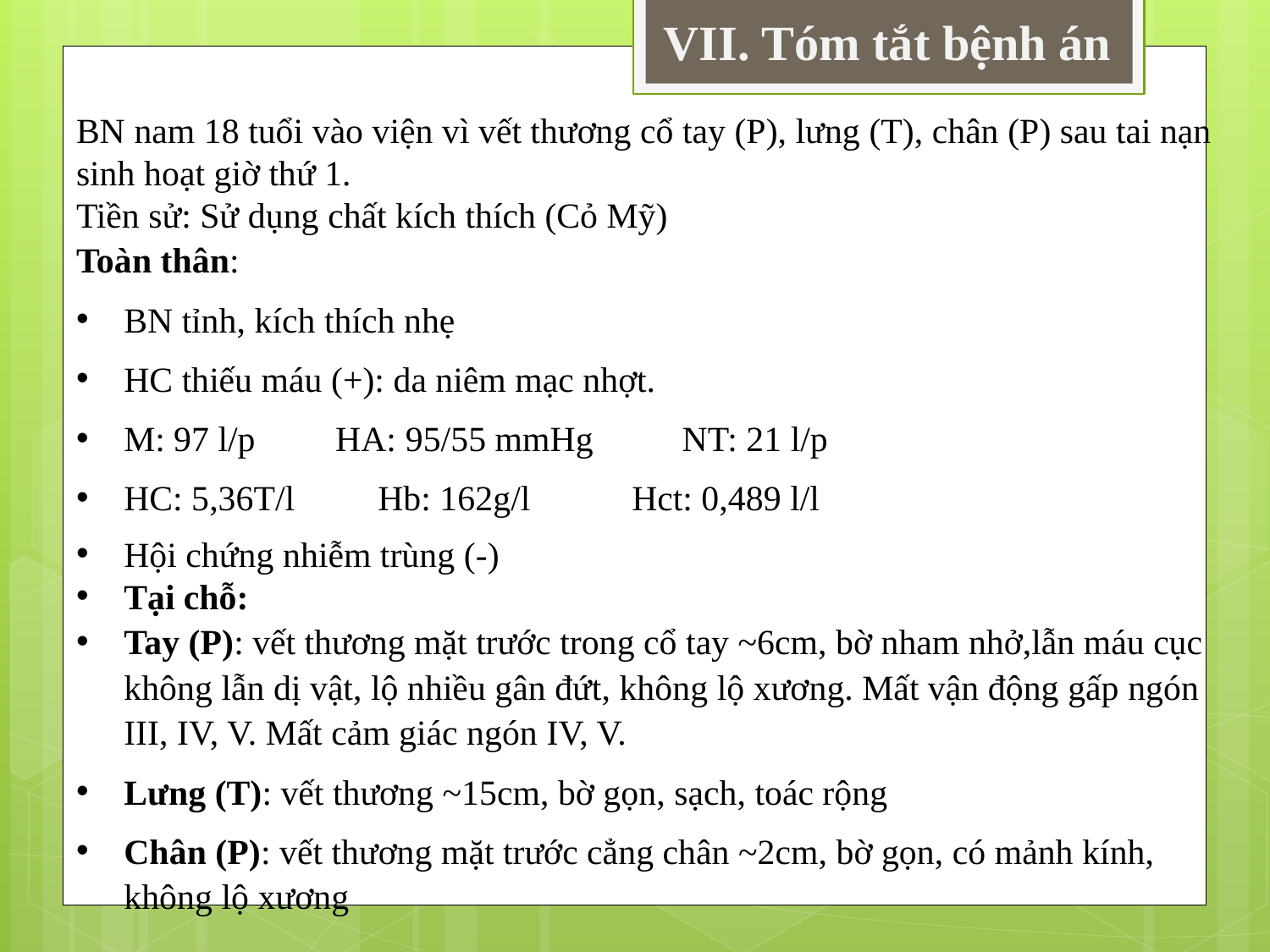

VII. Tóm tắt bệnh án
BN nam 18 tuổi vào viện vì vết thương cổ tay (P), lưng (T), chân (P) sau tai nạn sinh hoạt giờ thứ 1.
Tiền sử: Sử dụng chất kích thích (Cỏ Mỹ)
Toàn thân:
BN tỉnh, kích thích nhẹ
HC thiếu máu (+): da niêm mạc nhợt.
M: 97 l/p         HA: 95/55 mmHg          NT: 21 l/p
HC: 5,36T/l 	Hb: 162g/l 	Hct: 0,489 l/l
Hội chứng nhiễm trùng (-)
Tại chỗ:
Tay (P): vết thương mặt trước trong cổ tay ~6cm, bờ nham nhở,lẫn máu cục không lẫn dị vật, lộ nhiều gân đứt, không lộ xương. Mất vận động gấp ngón III, IV, V. Mất cảm giác ngón IV, V.
Lưng (T): vết thương ~15cm, bờ gọn, sạch, toác rộng
Chân (P): vết thương mặt trước cẳng chân ~2cm, bờ gọn, có mảnh kính, không lộ xương